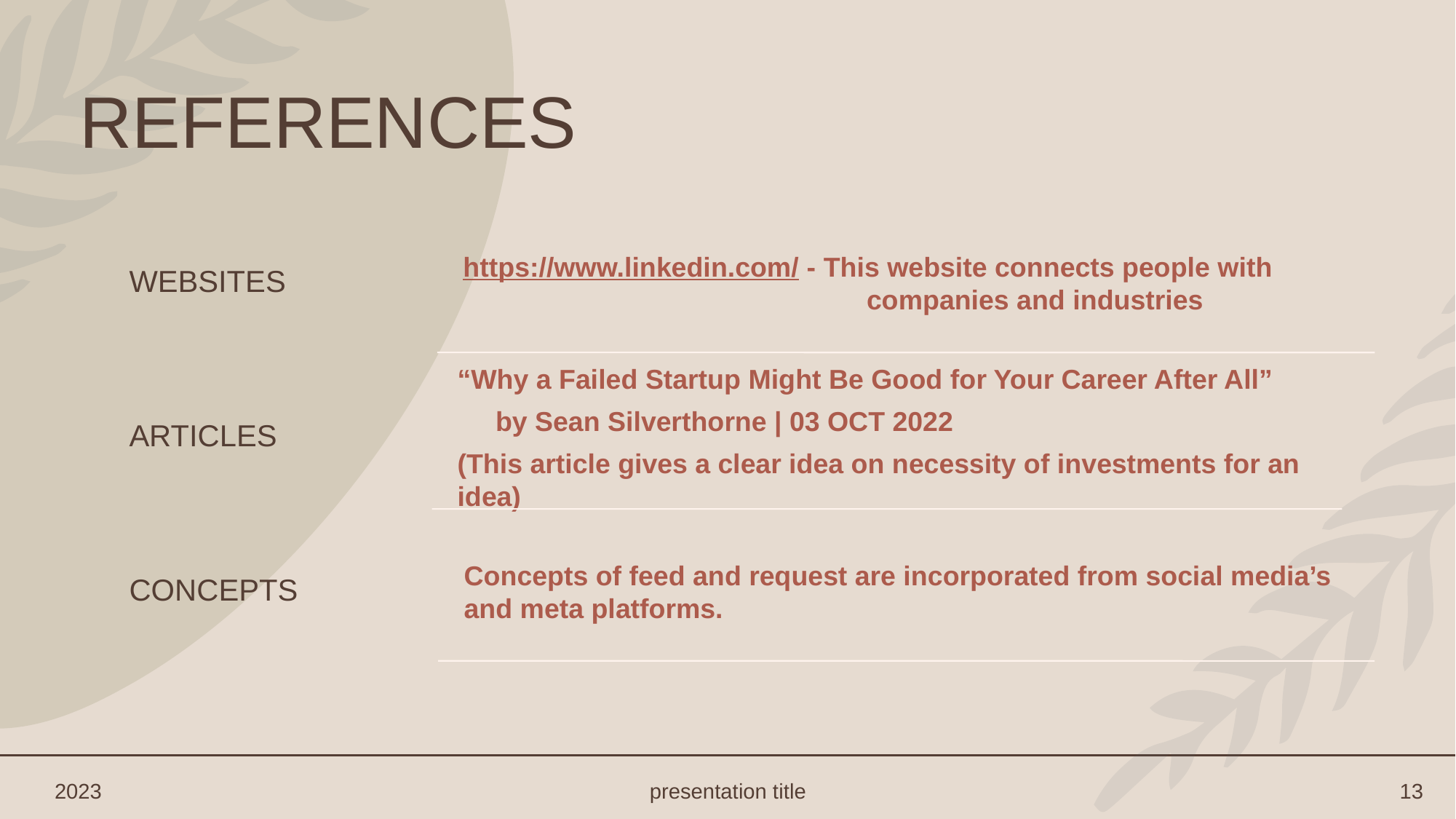

# REFERENCES
WEBSITES
https://www.linkedin.com/ - This website connects people with 				          companies and industries
ARTICLES
“Why a Failed Startup Might Be Good for Your Career After All”
     by Sean Silverthorne | 03 OCT 2022
(This article gives a clear idea on necessity of investments for an idea)
CONCEPTS
Concepts of feed and request are incorporated from social media’s and meta platforms.
2023
presentation title
13